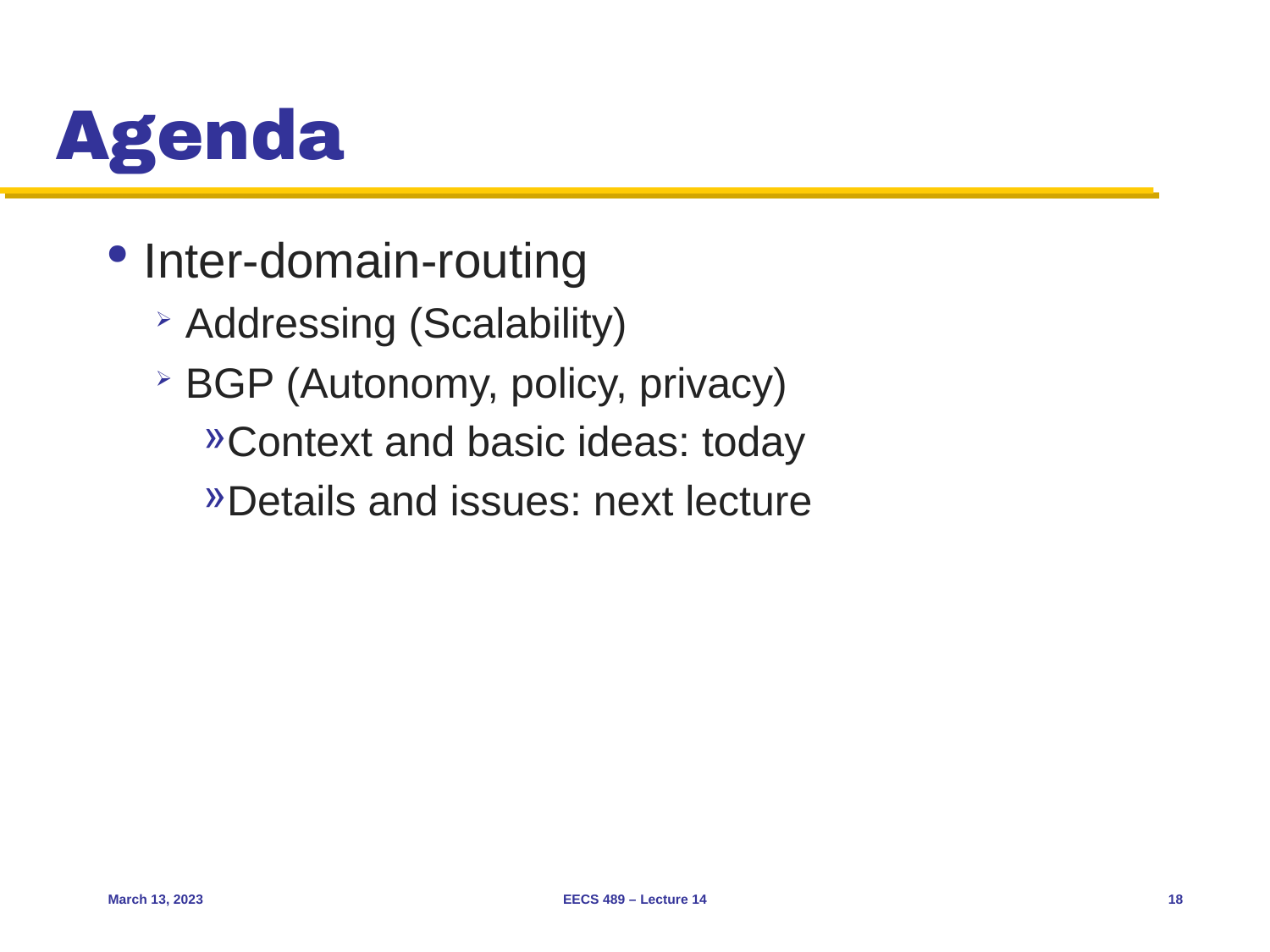

# Agenda
Inter-domain-routing
Addressing (Scalability)
BGP (Autonomy, policy, privacy)
Context and basic ideas: today
Details and issues: next lecture
March 13, 2023
EECS 489 – Lecture 14
18